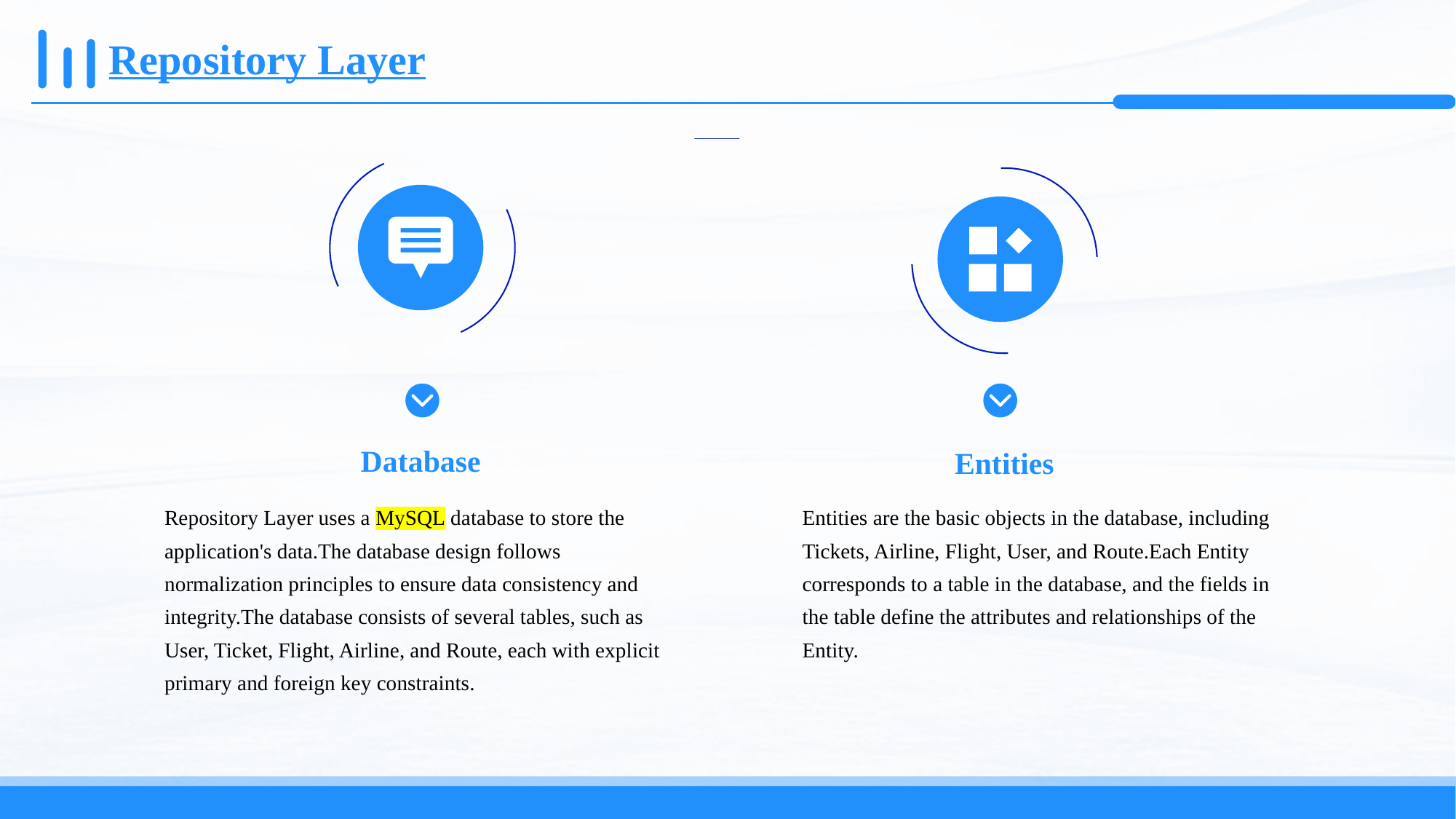

# Repository Layer
Database
Repository Layer uses a MySQL database to store the application's data.The database design follows normalization principles to ensure data consistency and integrity.The database consists of several tables, such as User, Ticket, Flight, Airline, and Route, each with explicit primary and foreign key constraints.
Entities
Entities are the basic objects in the database, including Tickets, Airline, Flight, User, and Route.Each Entity corresponds to a table in the database, and the fields in the table define the attributes and relationships of the Entity.